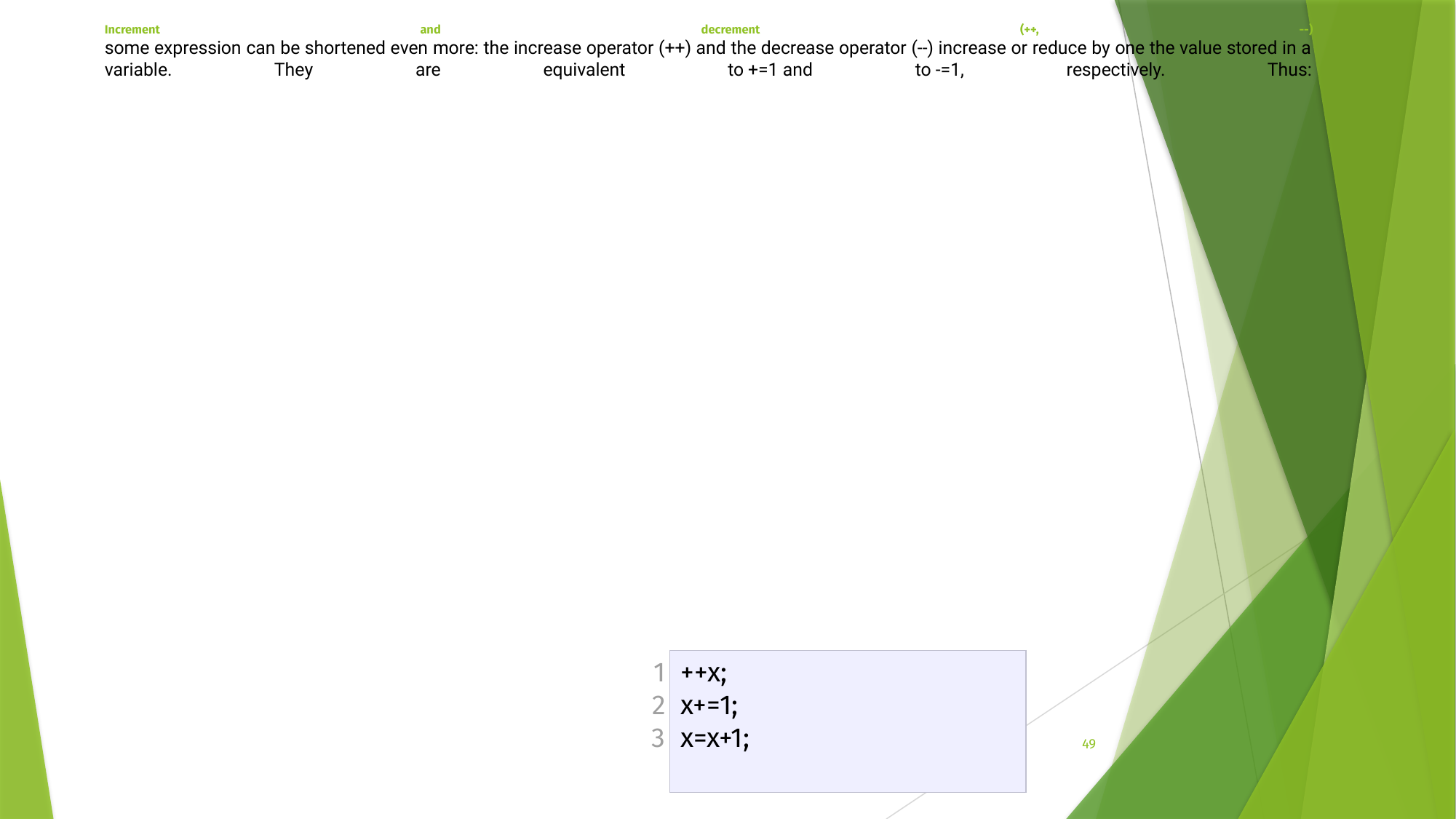

# Increment and decrement (++, --) some expression can be shortened even more: the increase operator (++) and the decrease operator (--) increase or reduce by one the value stored in a variable. They are equivalent to +=1 and to -=1, respectively. Thus:
| 1 2 3 | ++x; x+=1; x=x+1; |
| --- | --- |
49